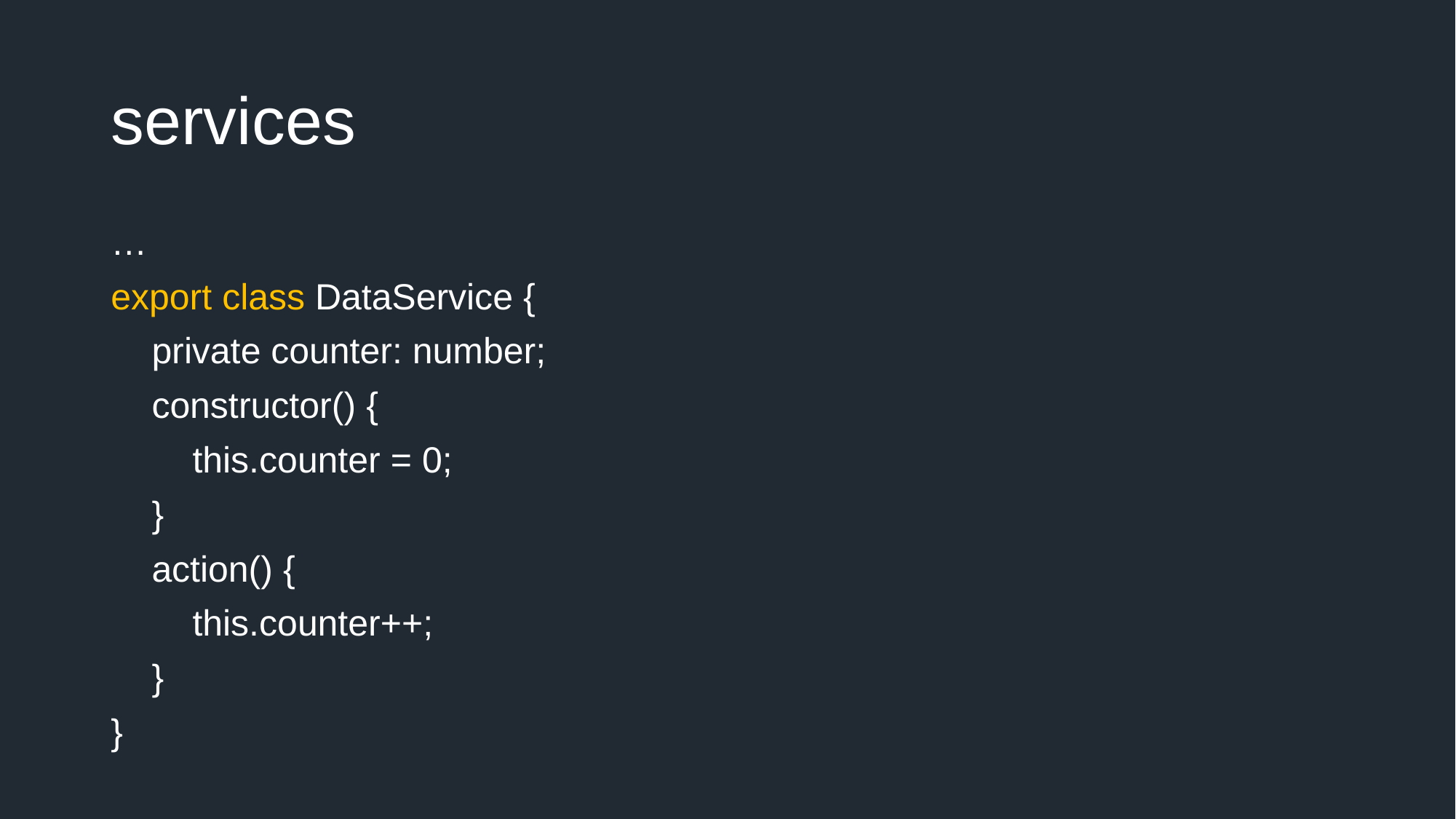

# services
…
export class DataService {
    private counter: number;
    constructor() {
        this.counter = 0;
    }
    action() {
        this.counter++;
    }
}